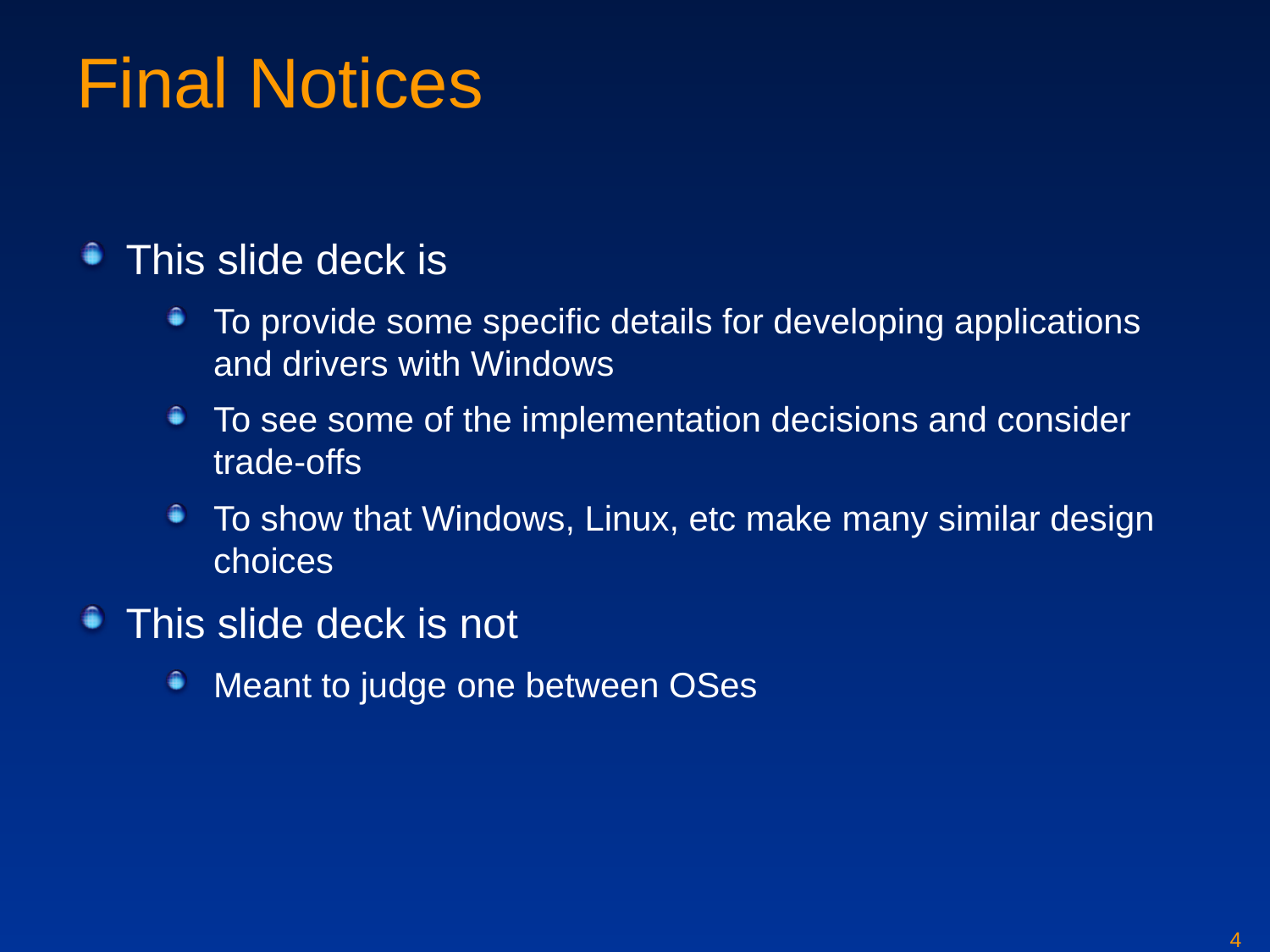

# Final Notices
This slide deck is
To provide some specific details for developing applications and drivers with Windows
To see some of the implementation decisions and consider trade-offs
To show that Windows, Linux, etc make many similar design choices
This slide deck is not
Meant to judge one between OSes
4